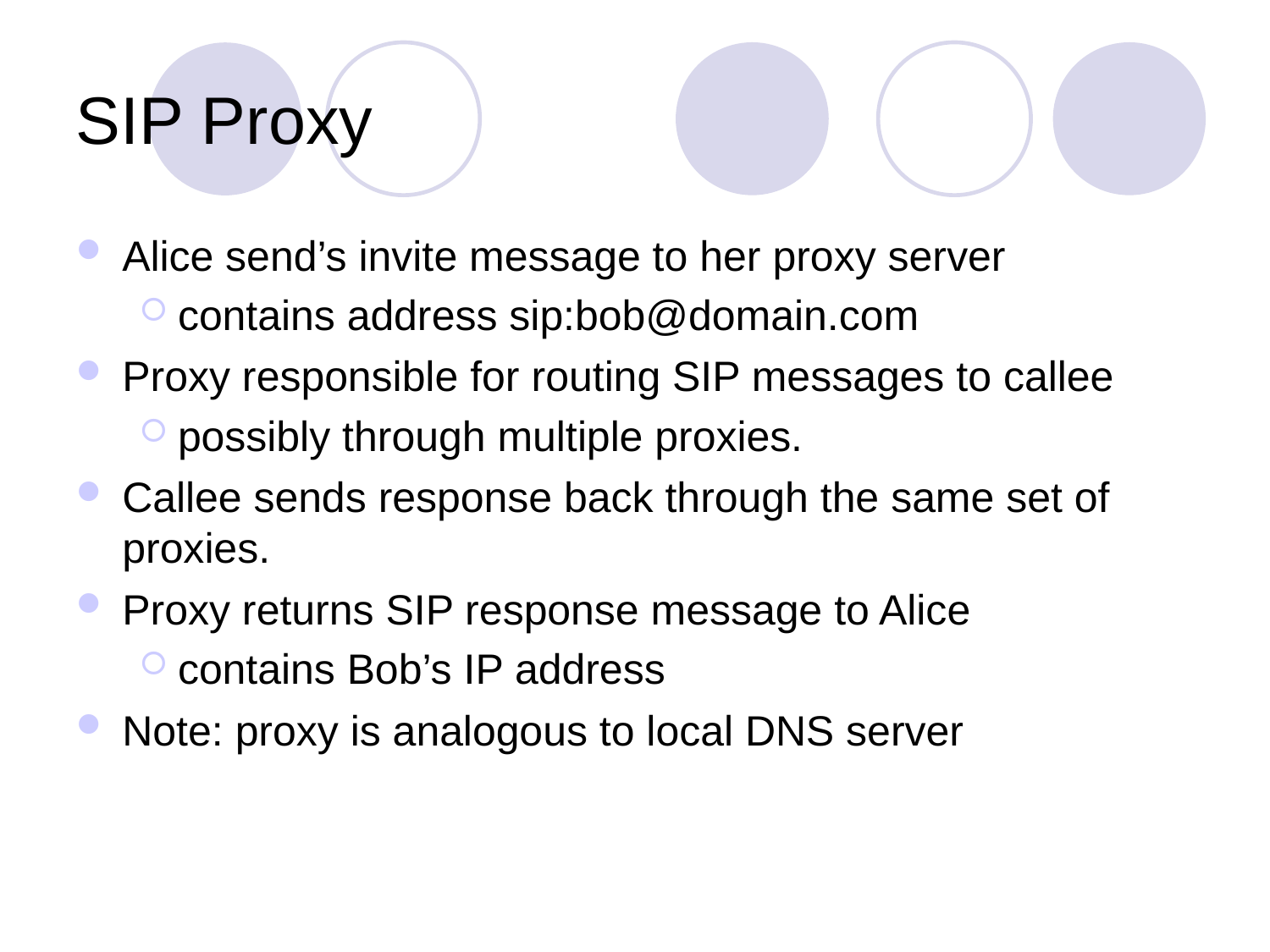

SIP Proxy
Alice send’s invite message to her proxy server
contains address sip:bob@domain.com
Proxy responsible for routing SIP messages to callee
possibly through multiple proxies.
Callee sends response back through the same set of proxies.
Proxy returns SIP response message to Alice
contains Bob’s IP address
Note: proxy is analogous to local DNS server